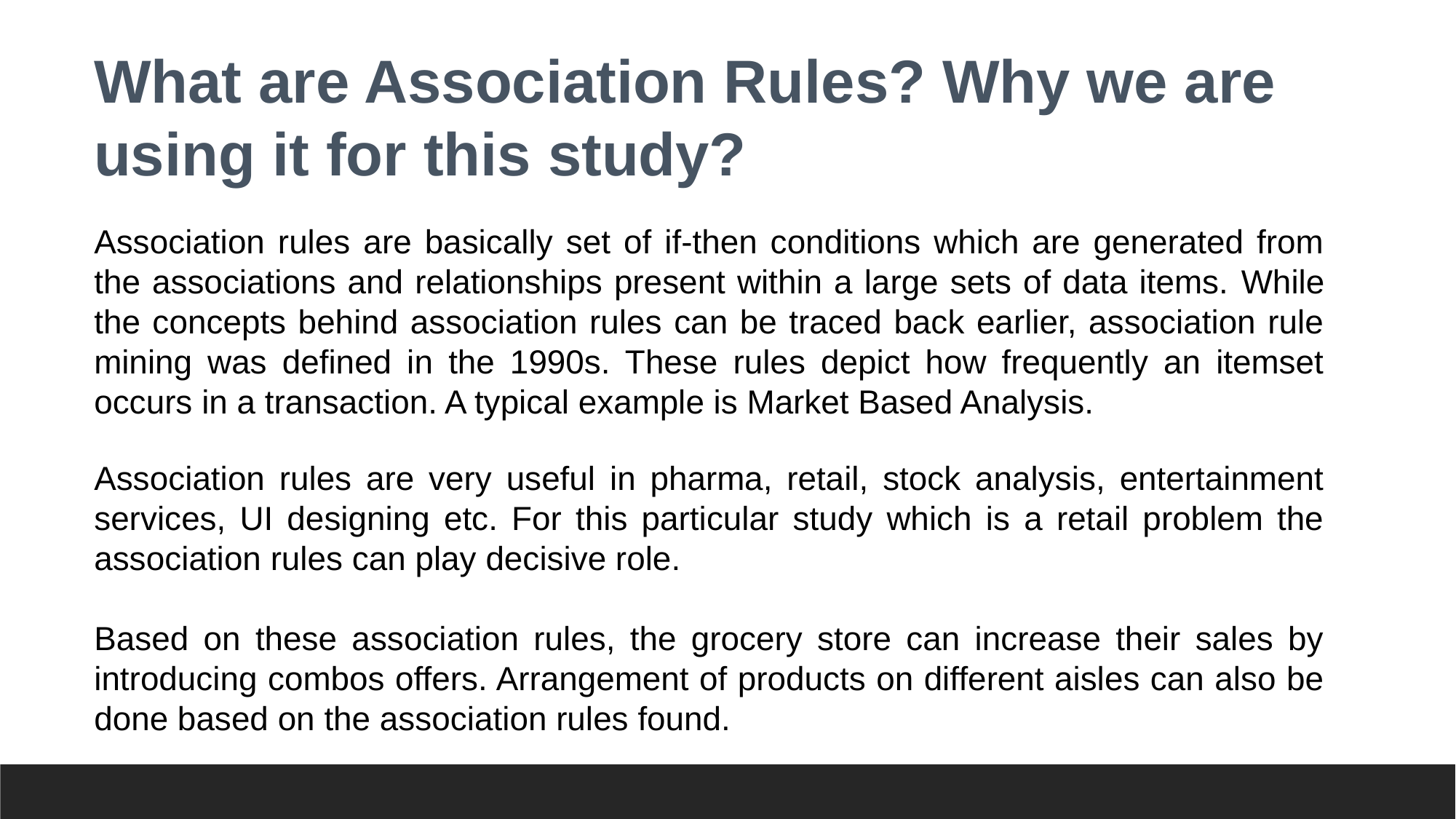

What are Association Rules? Why we are using it for this study?

Association rules are basically set of if-then conditions which are generated from the associations and relationships present within a large sets of data items. While the concepts behind association rules can be traced back earlier, association rule mining was defined in the 1990s. These rules depict how frequently an itemset occurs in a transaction. A typical example is Market Based Analysis.

Association rules are very useful in pharma, retail, stock analysis, entertainment services, UI designing etc. For this particular study which is a retail problem the association rules can play decisive role.

Based on these association rules, the grocery store can increase their sales by introducing combos offers. Arrangement of products on different aisles can also be done based on the association rules found.